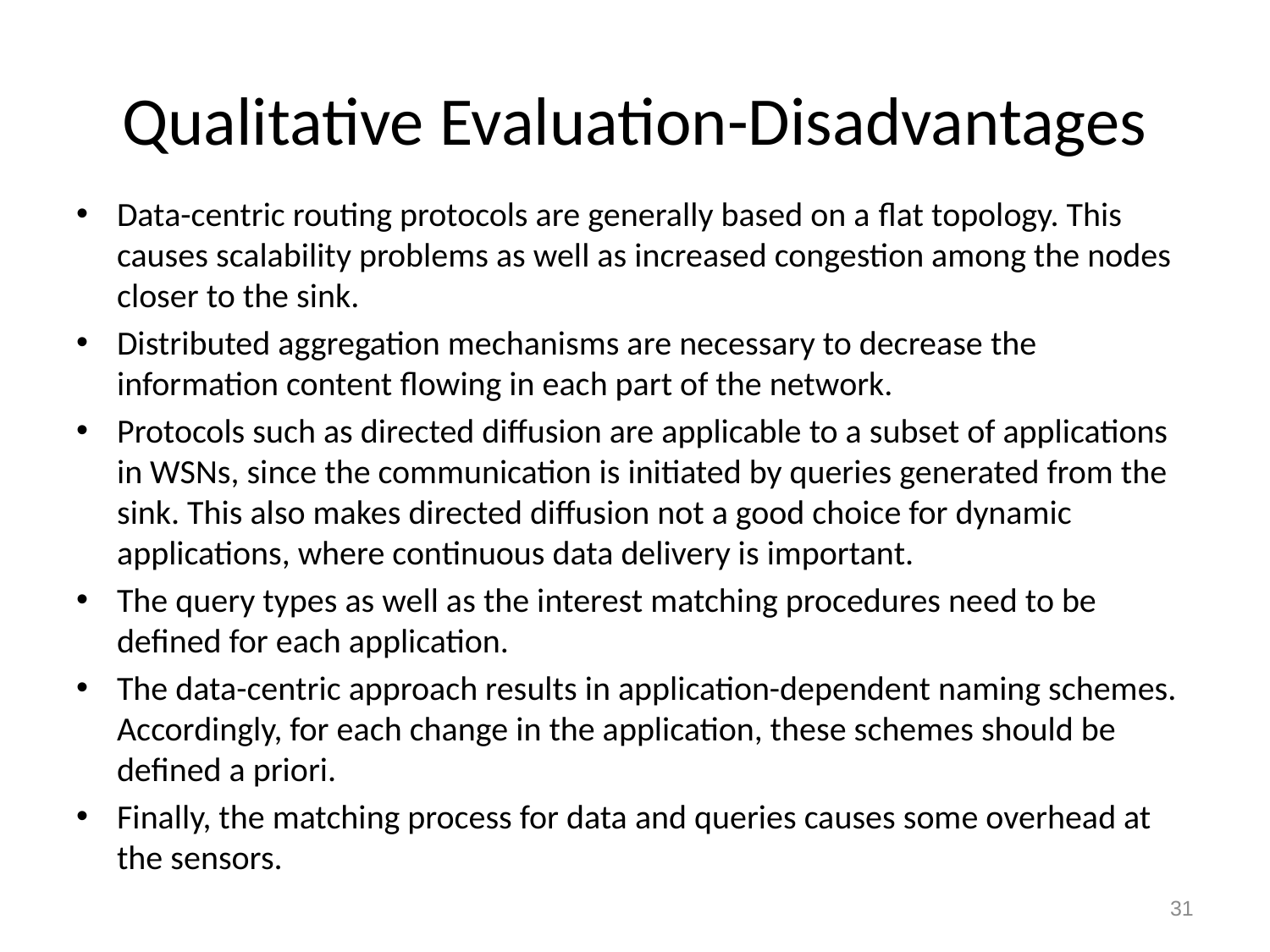

# Qualitative Evaluation-Disadvantages
Data-centric routing protocols are generally based on a ﬂat topology. This causes scalability problems as well as increased congestion among the nodes closer to the sink.
Distributed aggregation mechanisms are necessary to decrease the information content ﬂowing in each part of the network.
Protocols such as directed diffusion are applicable to a subset of applications in WSNs, since the communication is initiated by queries generated from the sink. This also makes directed diffusion not a good choice for dynamic applications, where continuous data delivery is important.
The query types as well as the interest matching procedures need to be deﬁned for each application.
The data-centric approach results in application-dependent naming schemes. Accordingly, for each change in the application, these schemes should be deﬁned a priori.
Finally, the matching process for data and queries causes some overhead at the sensors.
31